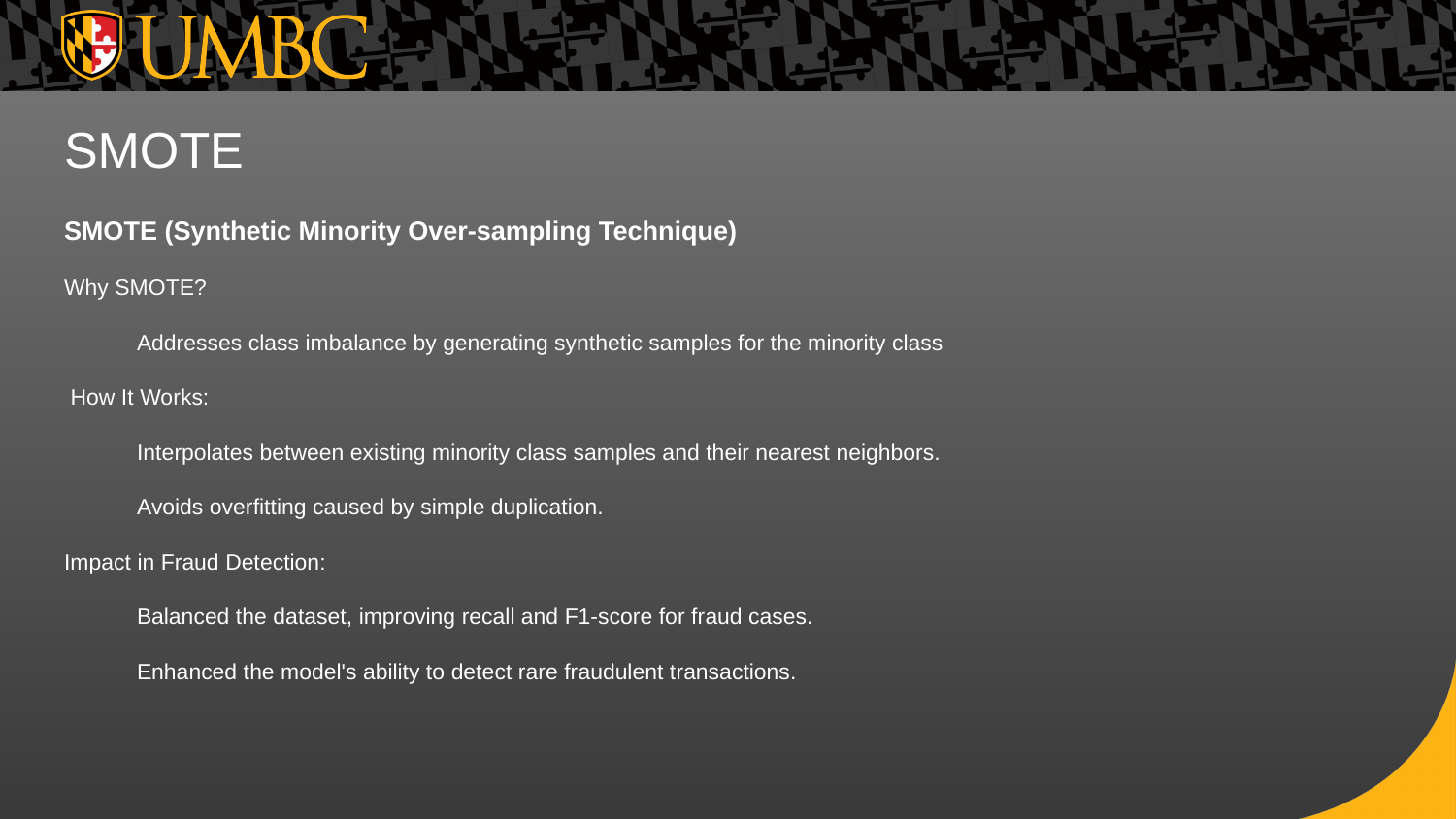

# SMOTE
SMOTE (Synthetic Minority Over-sampling Technique)
Why SMOTE?
Addresses class imbalance by generating synthetic samples for the minority class
 How It Works:
Interpolates between existing minority class samples and their nearest neighbors.
Avoids overfitting caused by simple duplication.
Impact in Fraud Detection:
Balanced the dataset, improving recall and F1-score for fraud cases.
Enhanced the model's ability to detect rare fraudulent transactions.